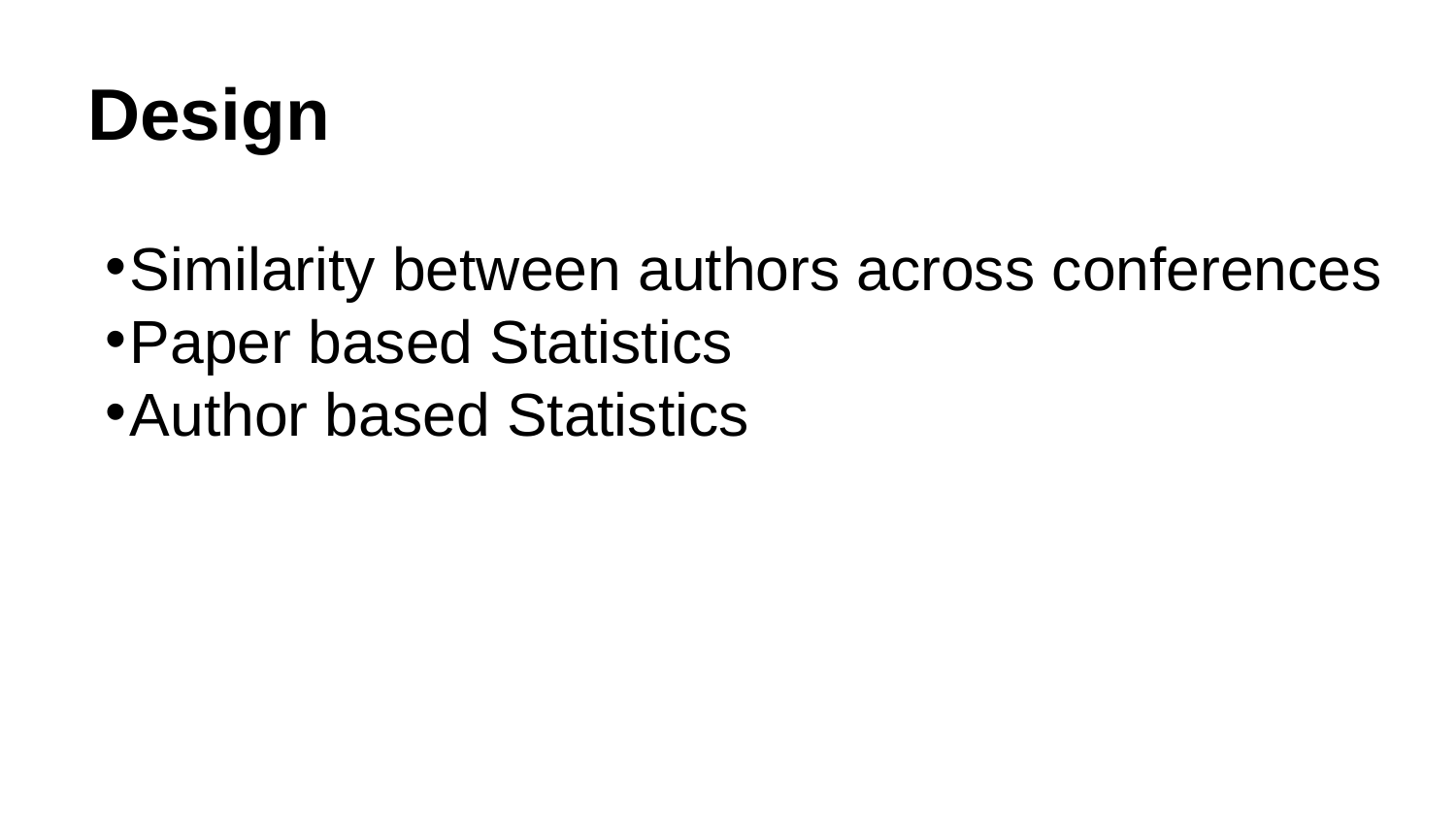

# Design
Similarity between authors across conferences
Paper based Statistics
Author based Statistics